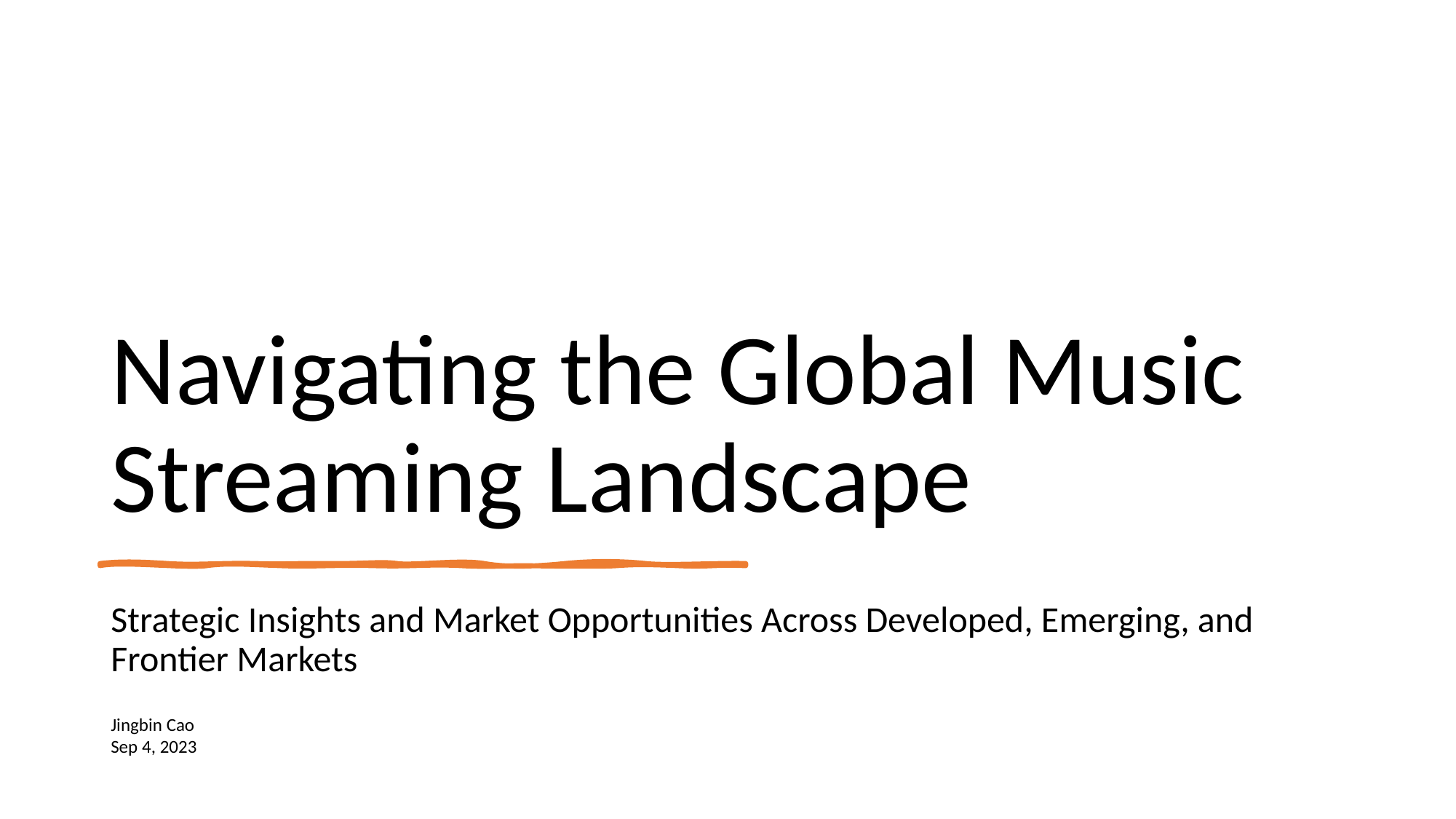

# Navigating the Global Music Streaming Landscape

Strategic Insights and Market Opportunities Across Developed, Emerging, and Frontier Markets

Jingbin Cao
Sep 4, 2023